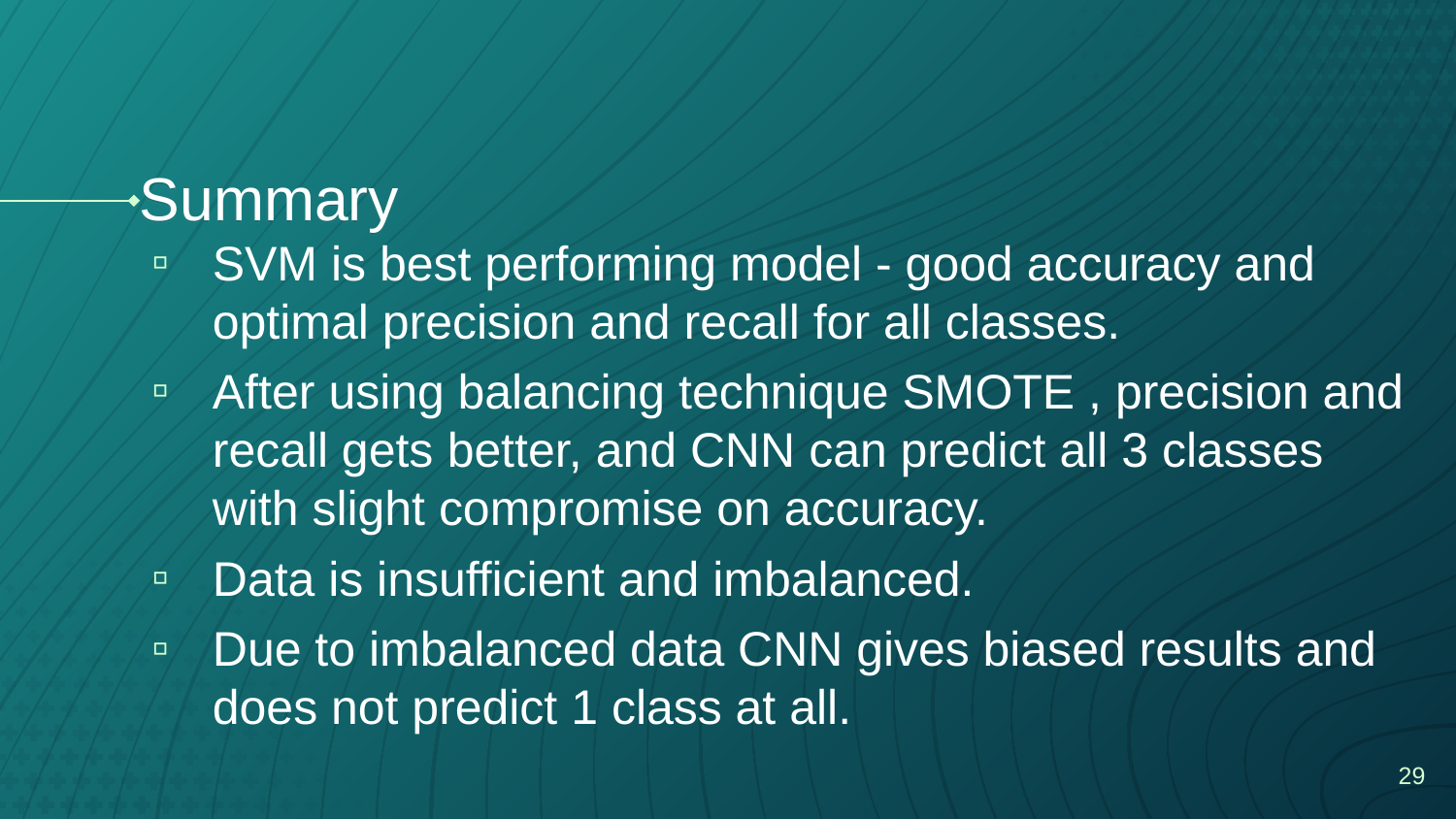

# Summary
SVM is best performing model - good accuracy and optimal precision and recall for all classes.
After using balancing technique SMOTE , precision and recall gets better, and CNN can predict all 3 classes with slight compromise on accuracy.
Data is insufficient and imbalanced.
Due to imbalanced data CNN gives biased results and does not predict 1 class at all.
29